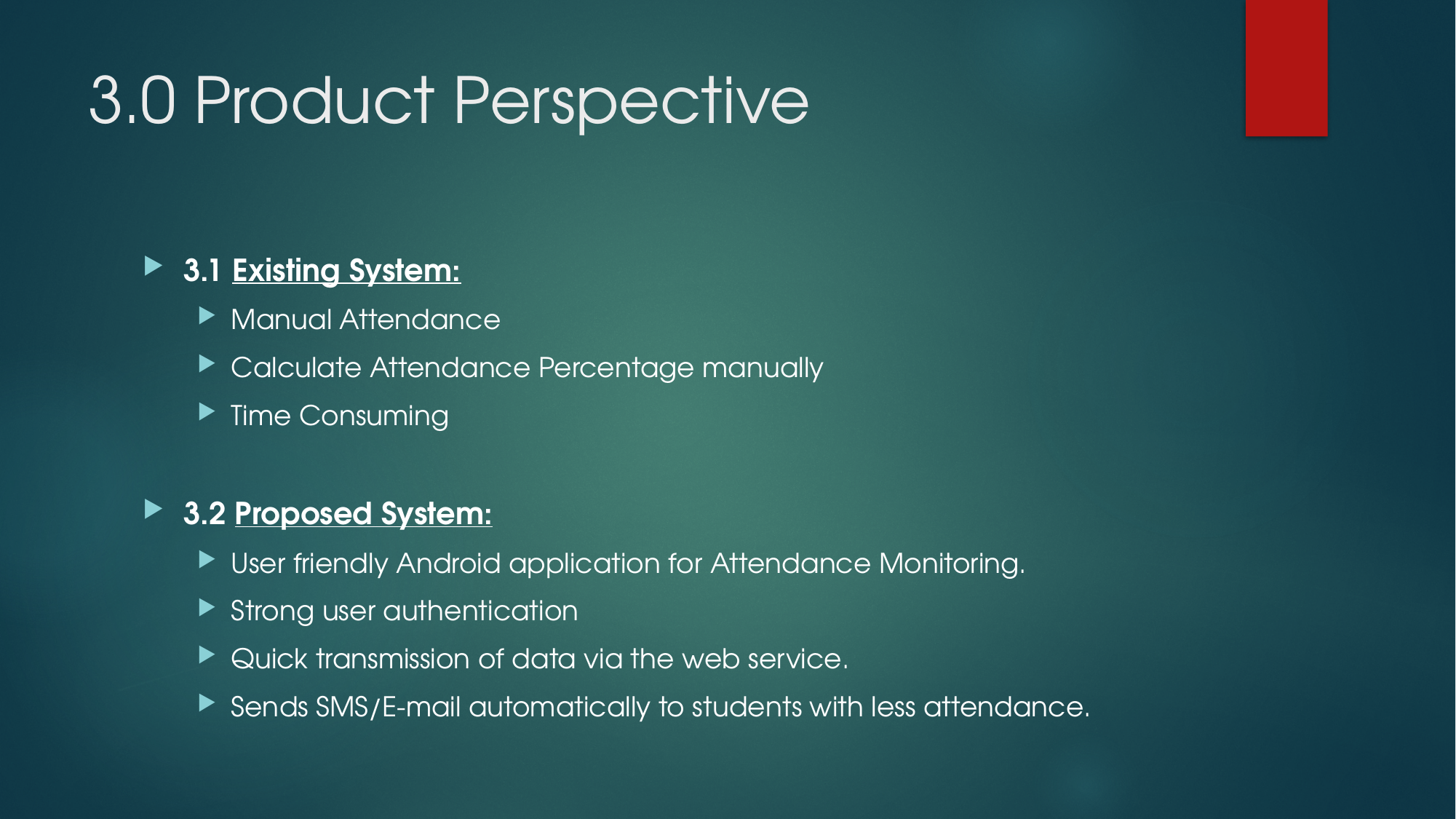

# 3.0 Product Perspective
3.1 Existing System:
Manual Attendance
Calculate Attendance Percentage manually
Time Consuming

3.2 Proposed System:
User friendly Android application for Attendance Monitoring.
Strong user authentication
Quick transmission of data via the web service.
Sends SMS/E-mail automatically to students with less attendance.